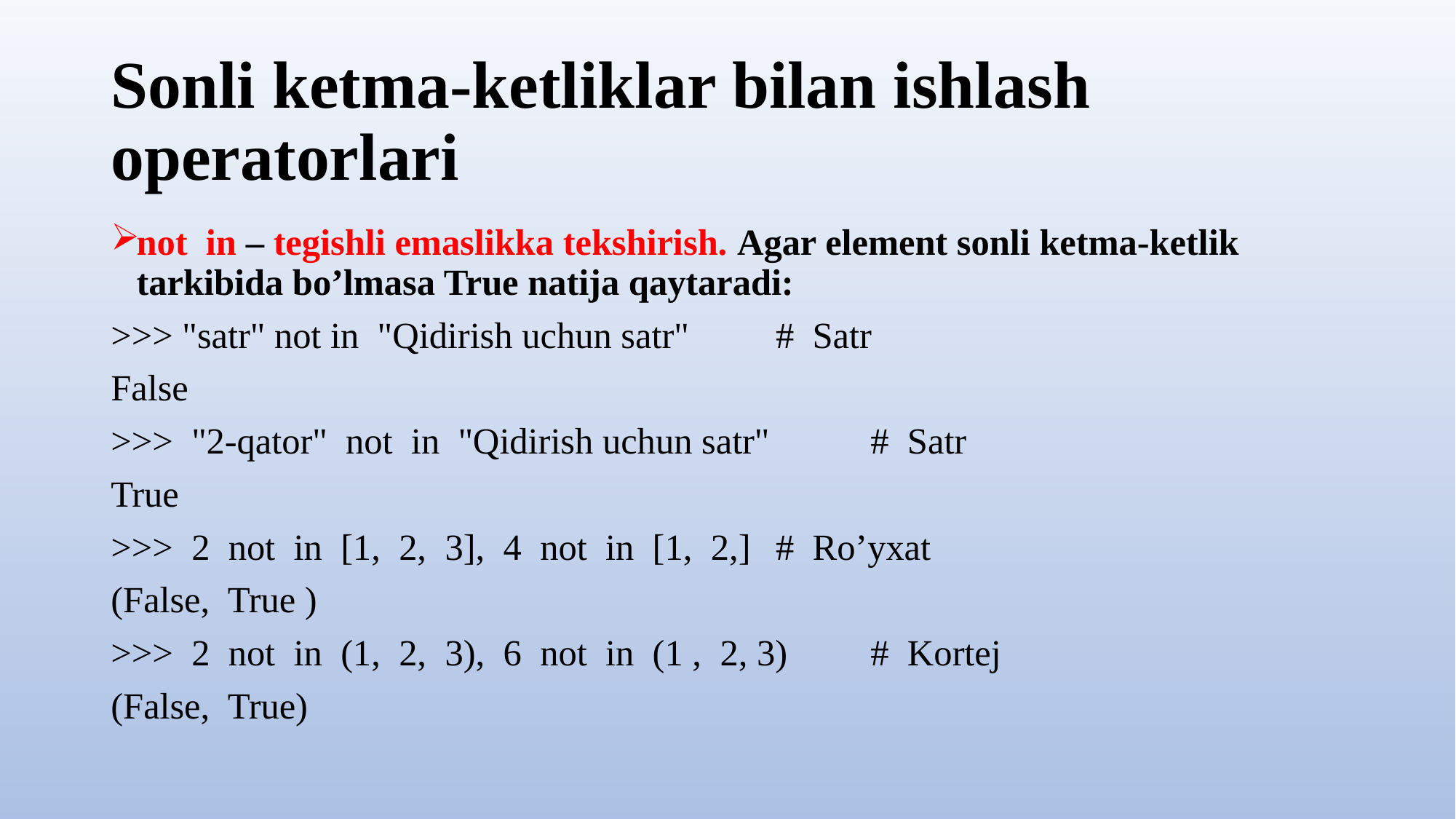

# Sonli ketma-ketliklar bilan ishlash operatorlari
not  in – tegishli emaslikka tekshirish. Agar element sonli ketma-ketlik tarkibida bo’lmasa True natija qaytaradi:
>>> "satr" not in  "Qidirish uchun satr" 		#  Satr
False
>>>  "2-qator"  not  in  "Qidirish uchun satr"  	#  Satr
True
>>>  2  not  in  [1,  2,  3],  4  not  in  [1,  2,]  	#  Ro’yxat
(False,  True )
>>>  2  not  in  (1,  2,  3),  6  not  in  (1 ,  2, 3) 	#  Kortej
(False,  True)